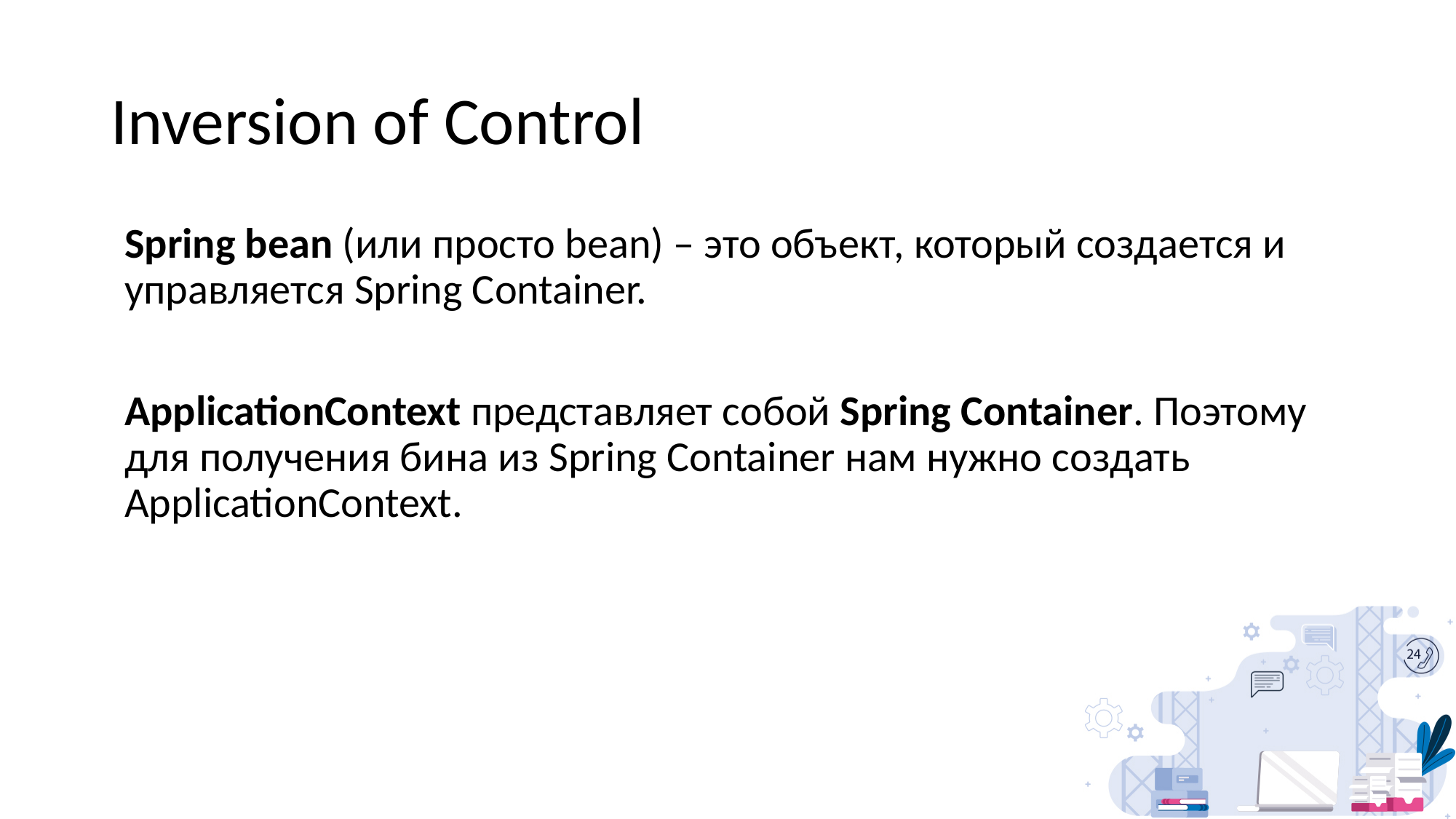

# Inversion of Control
Spring bean (или просто bean) – это объект, который создается и управляется Spring Container.

ApplicationContext представляет собой Spring Container. Поэтому для получения бина из Spring Container нам нужно создать ApplicationContext.